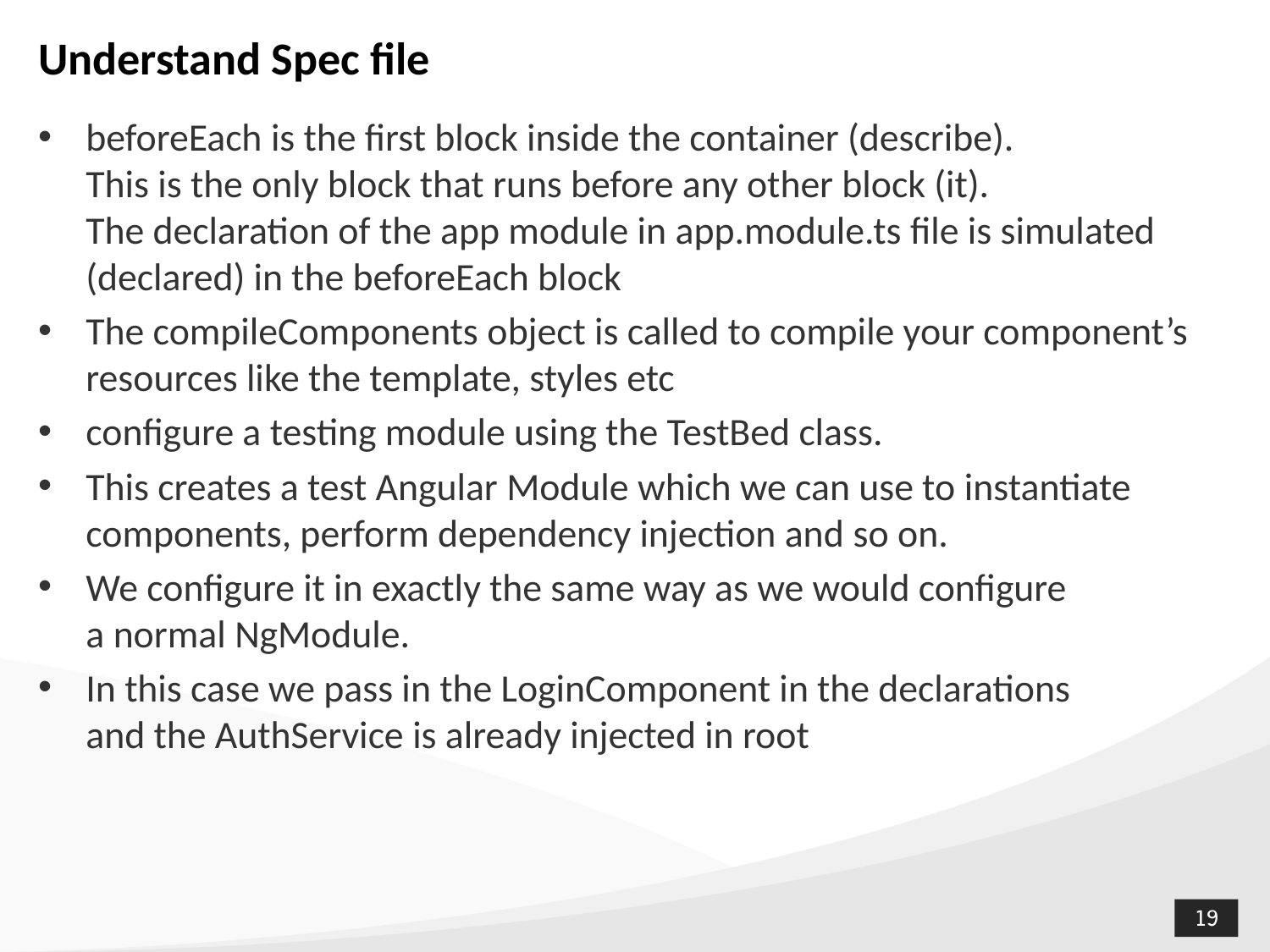

# Understand Spec file
beforeEach is the first block inside the container (describe).
This is the only block that runs before any other block (it).
The declaration of the app module in app.module.ts file is simulated (declared) in the beforeEach block
The compileComponents object is called to compile your component’s resources like the template, styles etc
configure a testing module using the TestBed class.
This creates a test Angular Module which we can use to instantiate components, perform dependency injection and so on.
We configure it in exactly the same way as we would configure a normal NgModule.
In this case we pass in the LoginComponent in the declarations and the AuthService is already injected in root